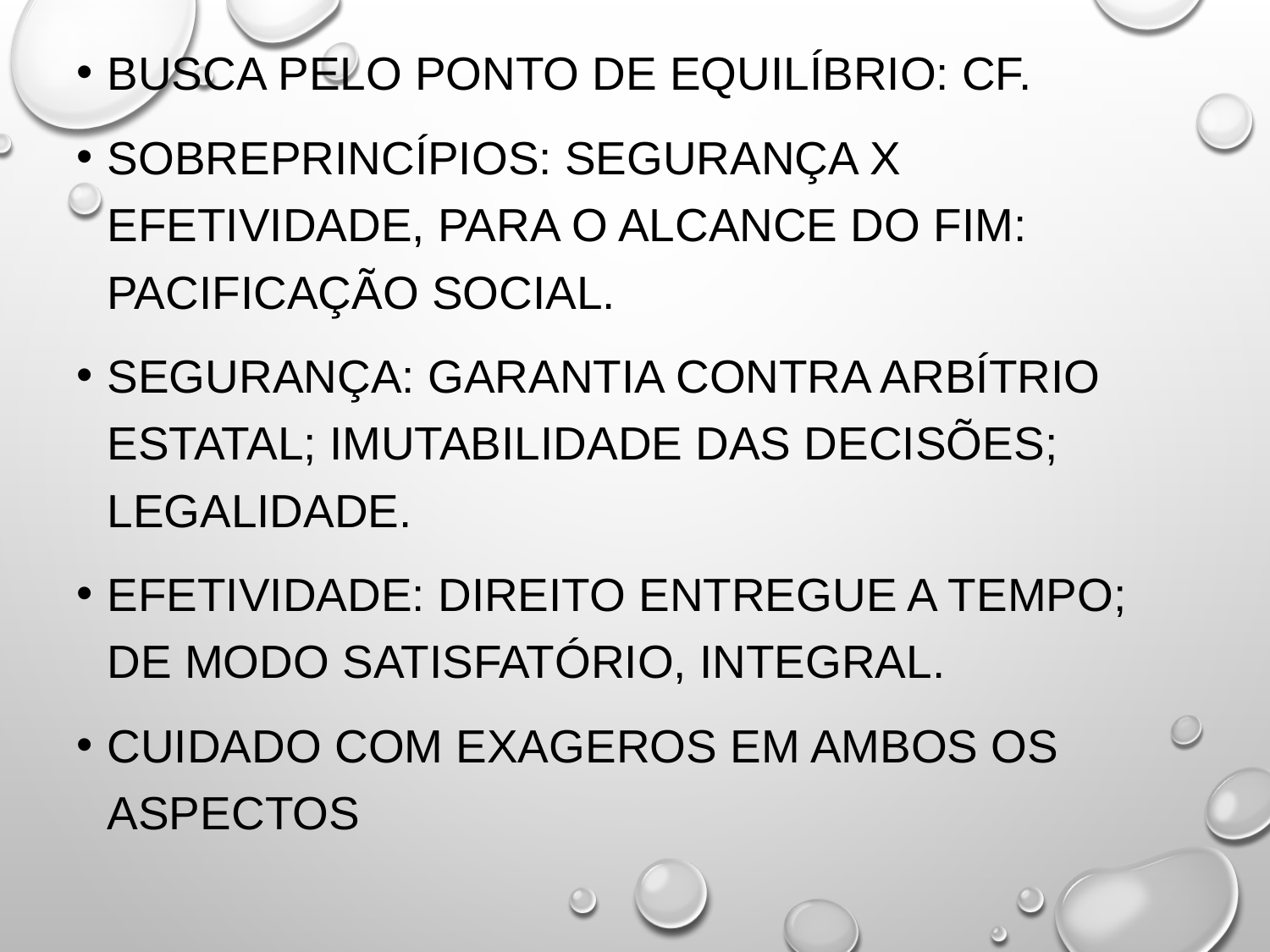

busca pelo ponto de equilíbrio: CF.
sobreprincípios: segurança x efetividade, para o alcance do fim: pacificação social.
segurança: garantia contra arbítrio estatal; imutabilidade das decisões; legalidade.
efetividade: direito entregue a tempo; de modo satisfatório, integral.
cuidado com exageros em ambos os aspectos
#